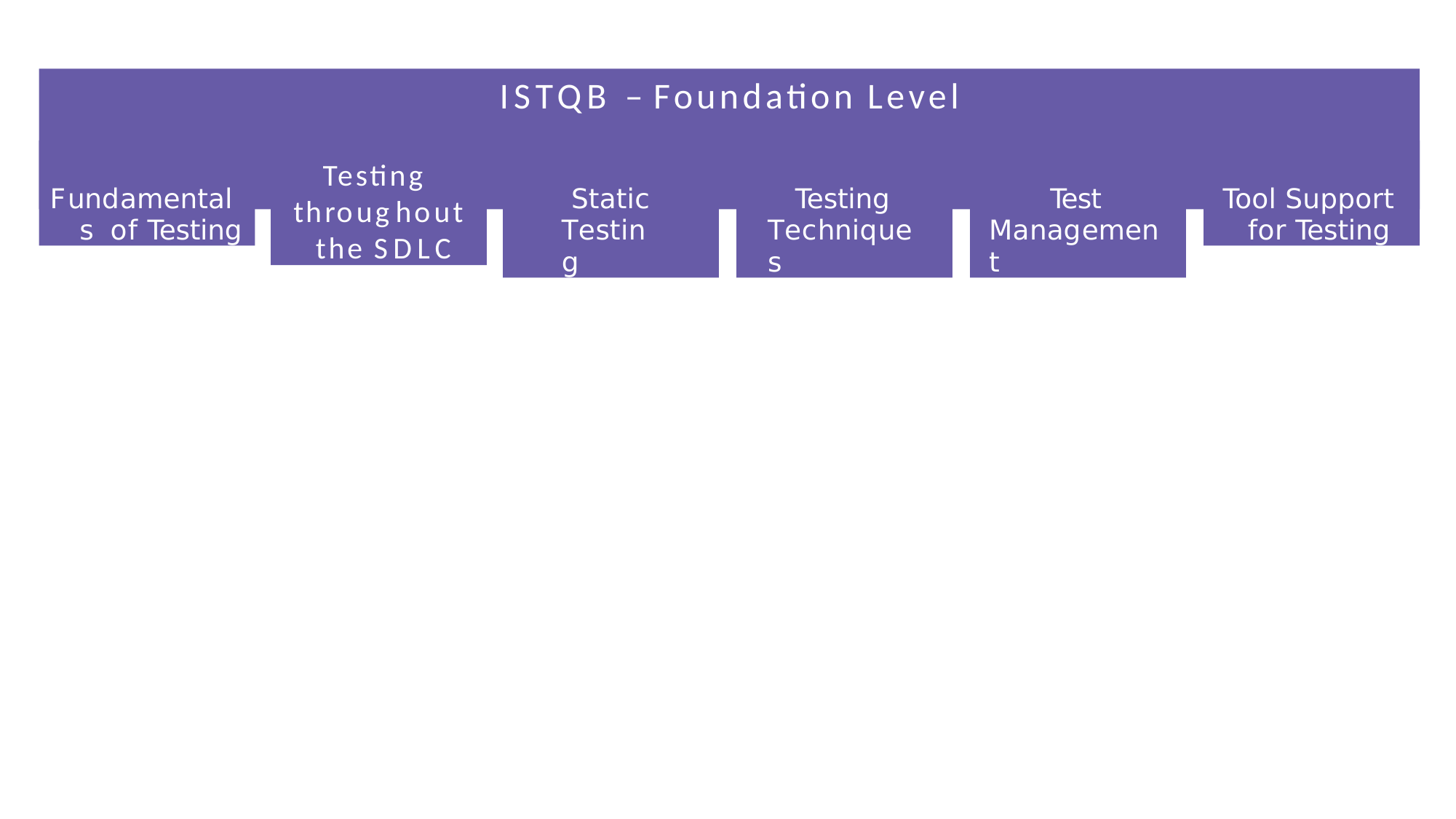

# ISTQB – Foundation Level
Testing  throughout  the SDLC

Testing  Techniques

Test  Management

Tool Support  for Testing

Fundamentals  of Testing

Static  Testing